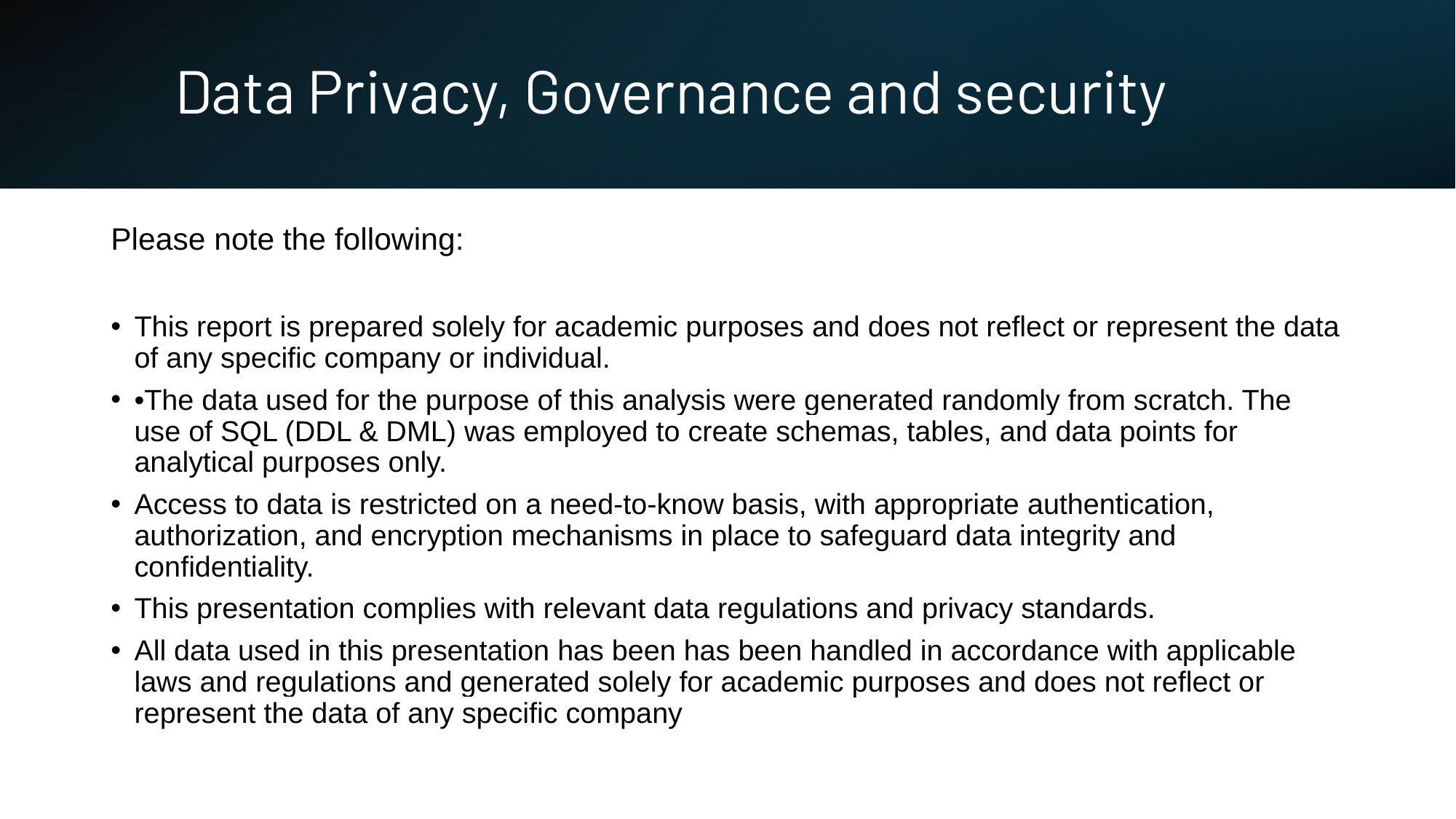

# Data Privacy, Governance and security
Please note the following:

This report is prepared solely for academic purposes and does not reflect or represent the data of any specific company or individual.
•The data used for the purpose of this analysis were generated randomly from scratch. The use of SQL (DDL & DML) was employed to create schemas, tables, and data points for analytical purposes only.
Access to data is restricted on a need-to-know basis, with appropriate authentication, authorization, and encryption mechanisms in place to safeguard data integrity and confidentiality.
This presentation complies with relevant data regulations and privacy standards.
All data used in this presentation has been has been handled in accordance with applicable laws and regulations and generated solely for academic purposes and does not reflect or represent the data of any specific company